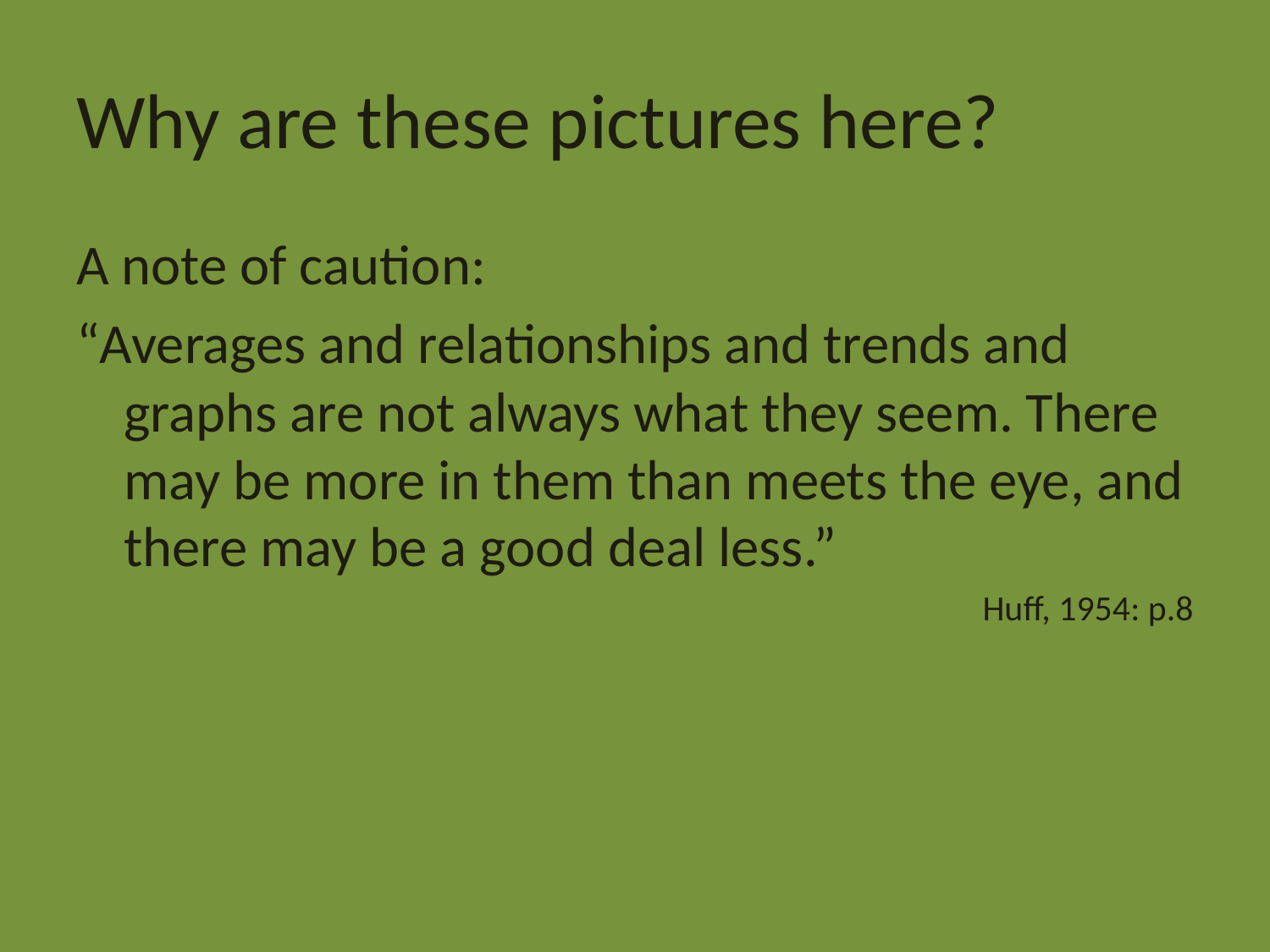

# Why are these pictures here?
A note of caution:
“Averages and relationships and trends and graphs are not always what they seem. There may be more in them than meets the eye, and there may be a good deal less.”
Huff, 1954: p.8